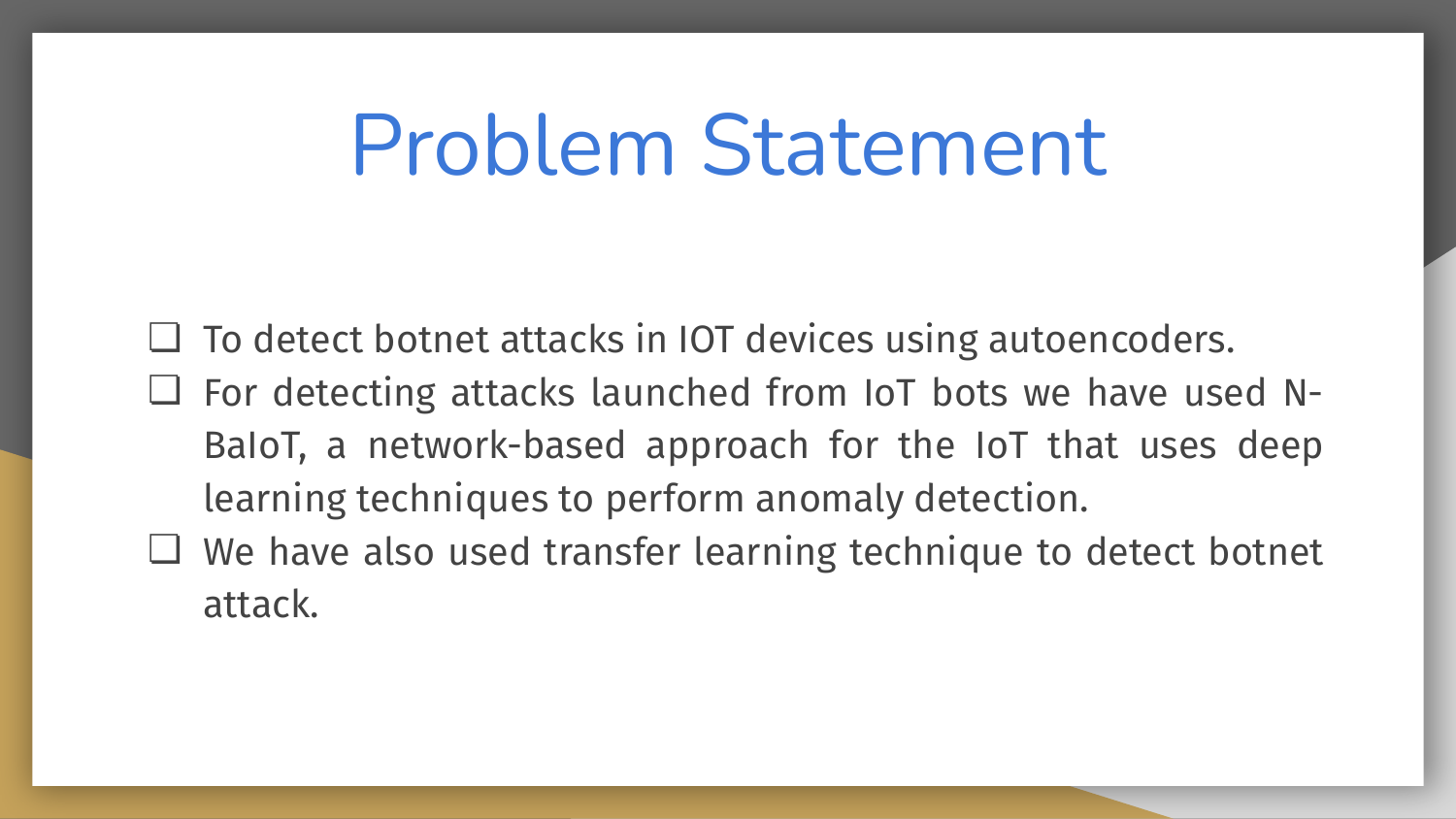

# Problem Statement
To detect botnet attacks in IOT devices using autoencoders.
For detecting attacks launched from IoT bots we have used N-BaIoT, a network-based approach for the IoT that uses deep learning techniques to perform anomaly detection.
We have also used transfer learning technique to detect botnet attack.